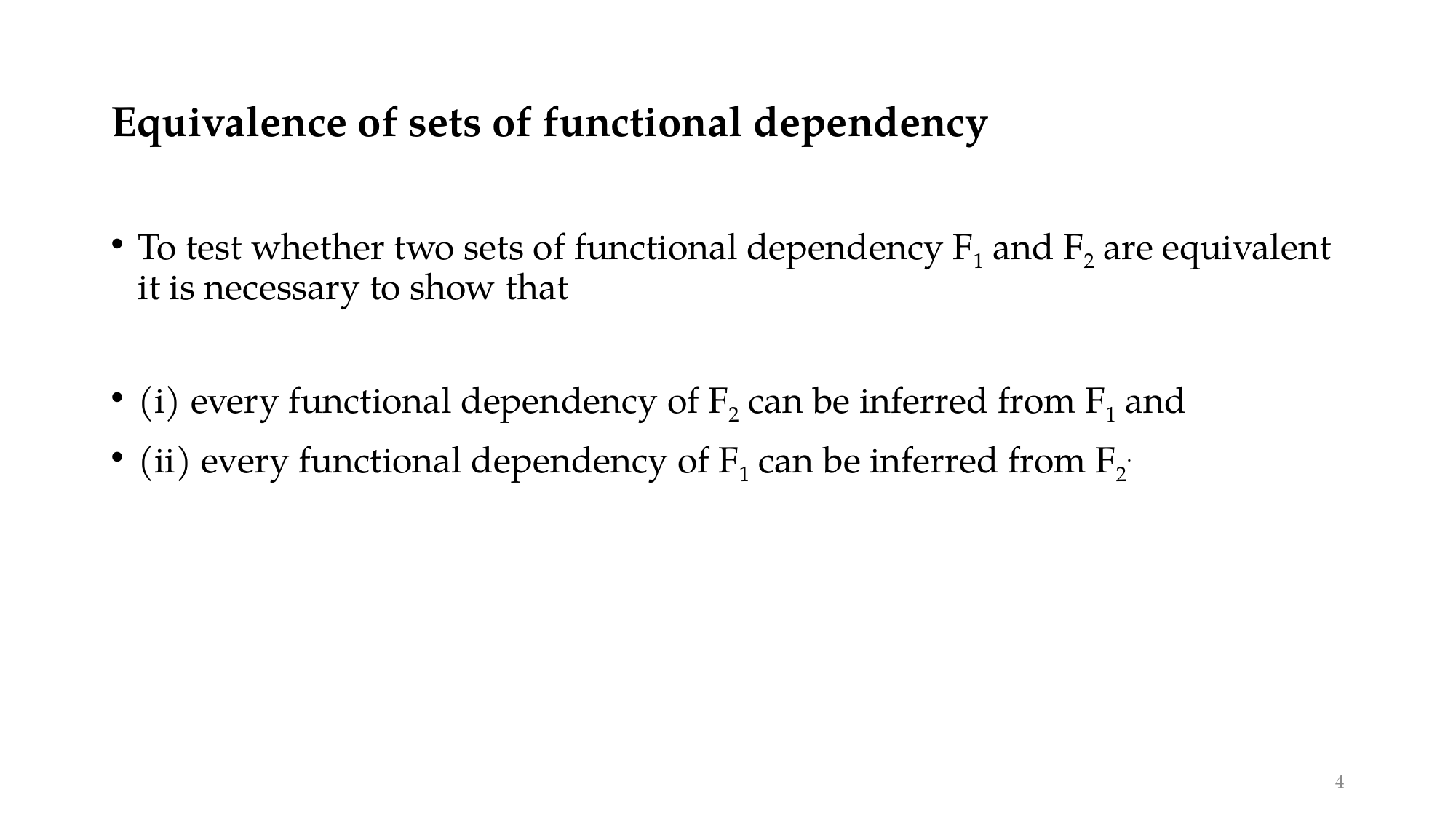

# Equivalence of sets of functional dependency
To test whether two sets of functional dependency F1 and F2 are equivalent it is necessary to show that

(i) every functional dependency of F2 can be inferred from F1 and
(ii) every functional dependency of F1 can be inferred from F2.

4